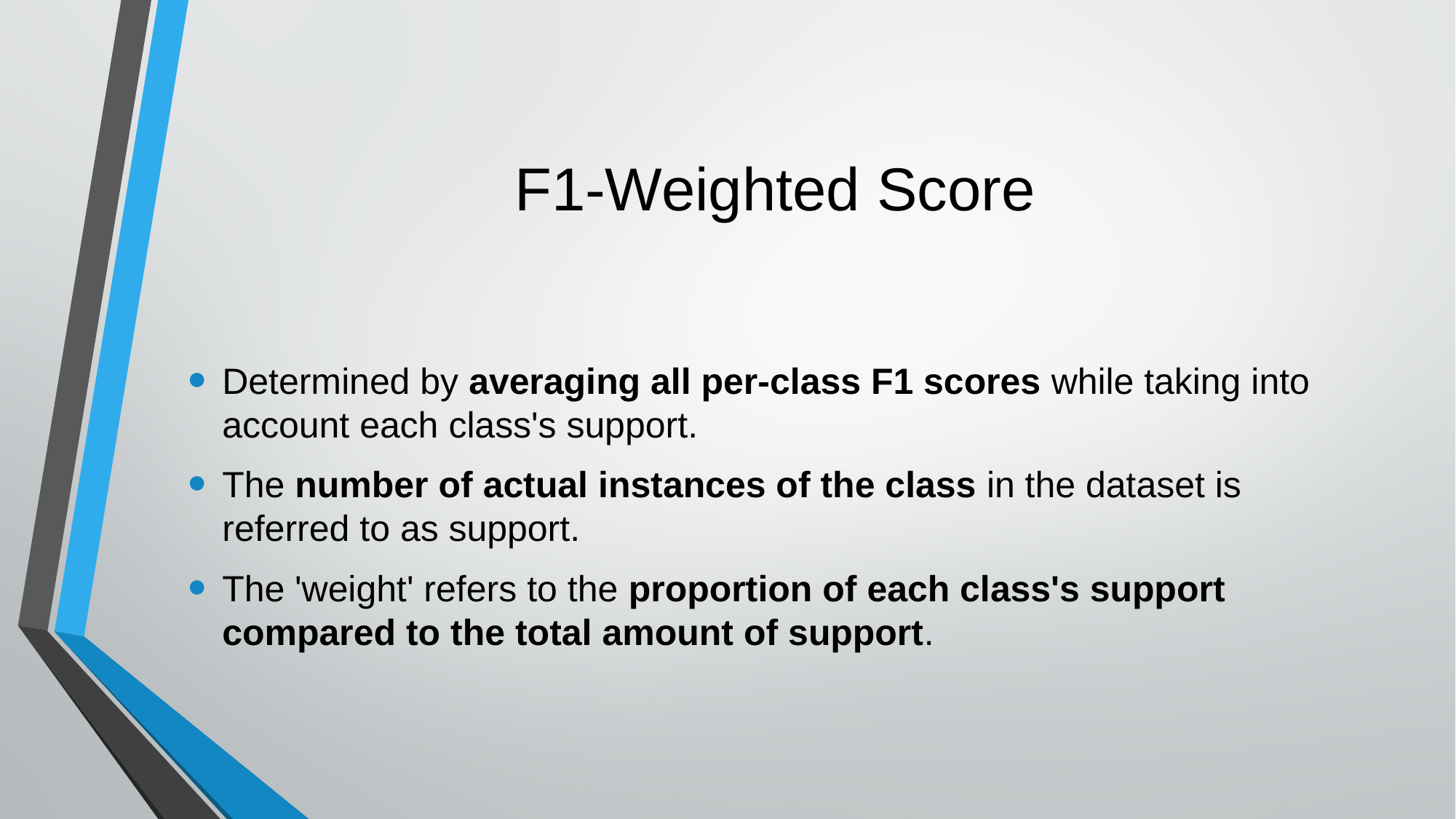

# F1-Weighted Score
Determined by averaging all per-class F1 scores while taking into account each class's support.
The number of actual instances of the class in the dataset is referred to as support.
The 'weight' refers to the proportion of each class's support compared to the total amount of support.